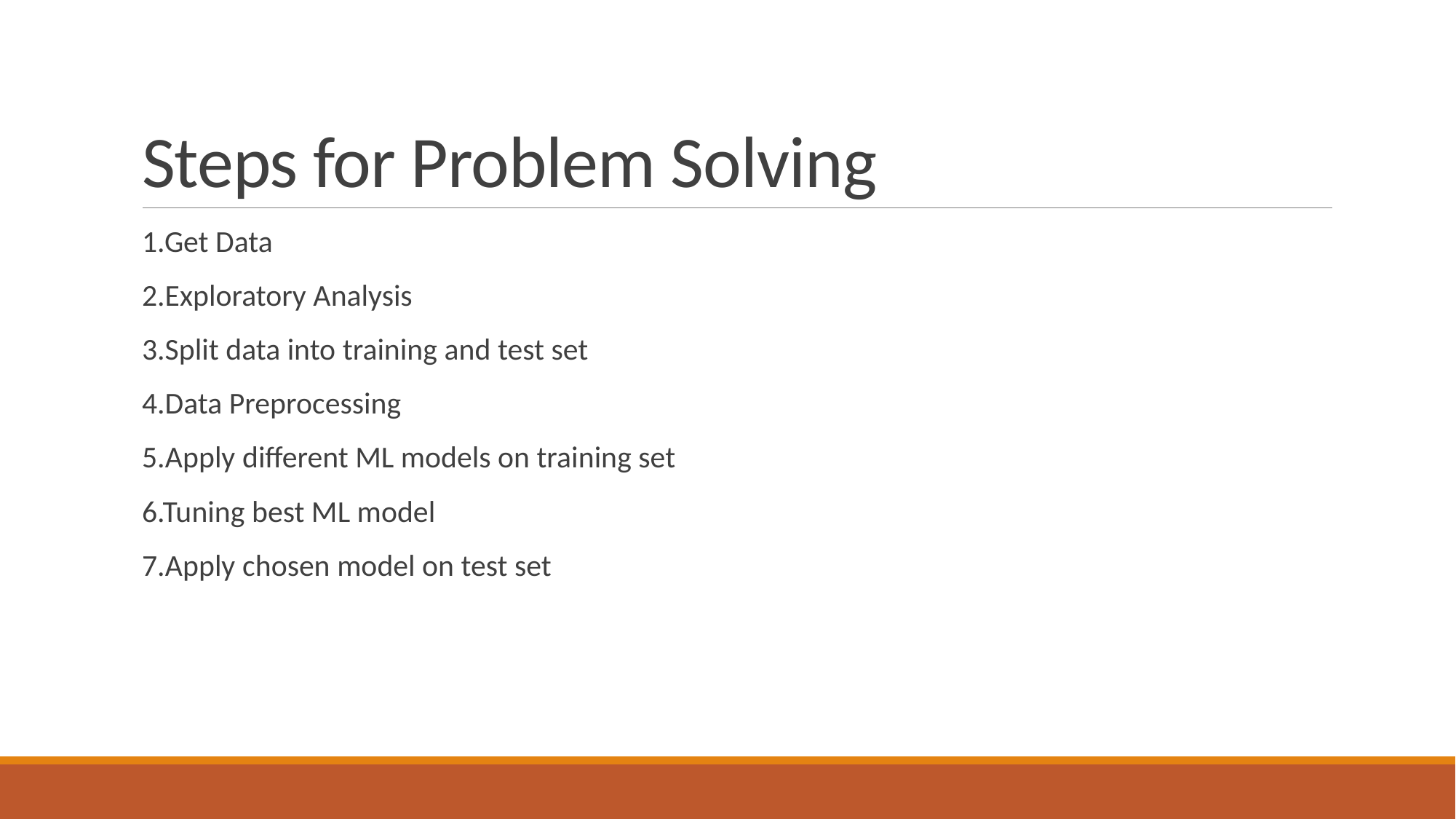

# Steps for Problem Solving
1.Get Data
2.Exploratory Analysis
3.Split data into training and test set
4.Data Preprocessing
5.Apply different ML models on training set
6.Tuning best ML model
7.Apply chosen model on test set